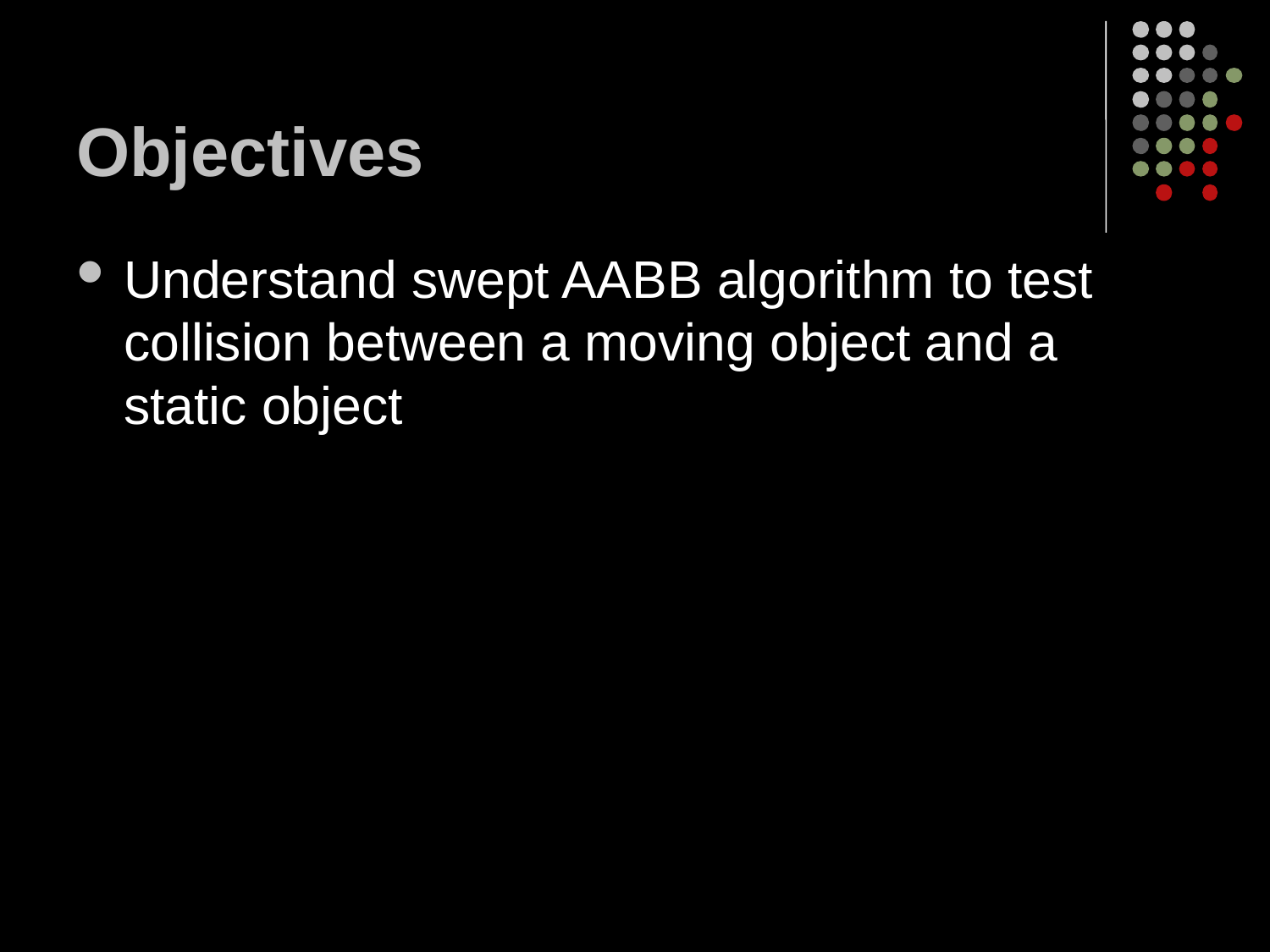

# Objectives
Understand swept AABB algorithm to test collision between a moving object and a static object